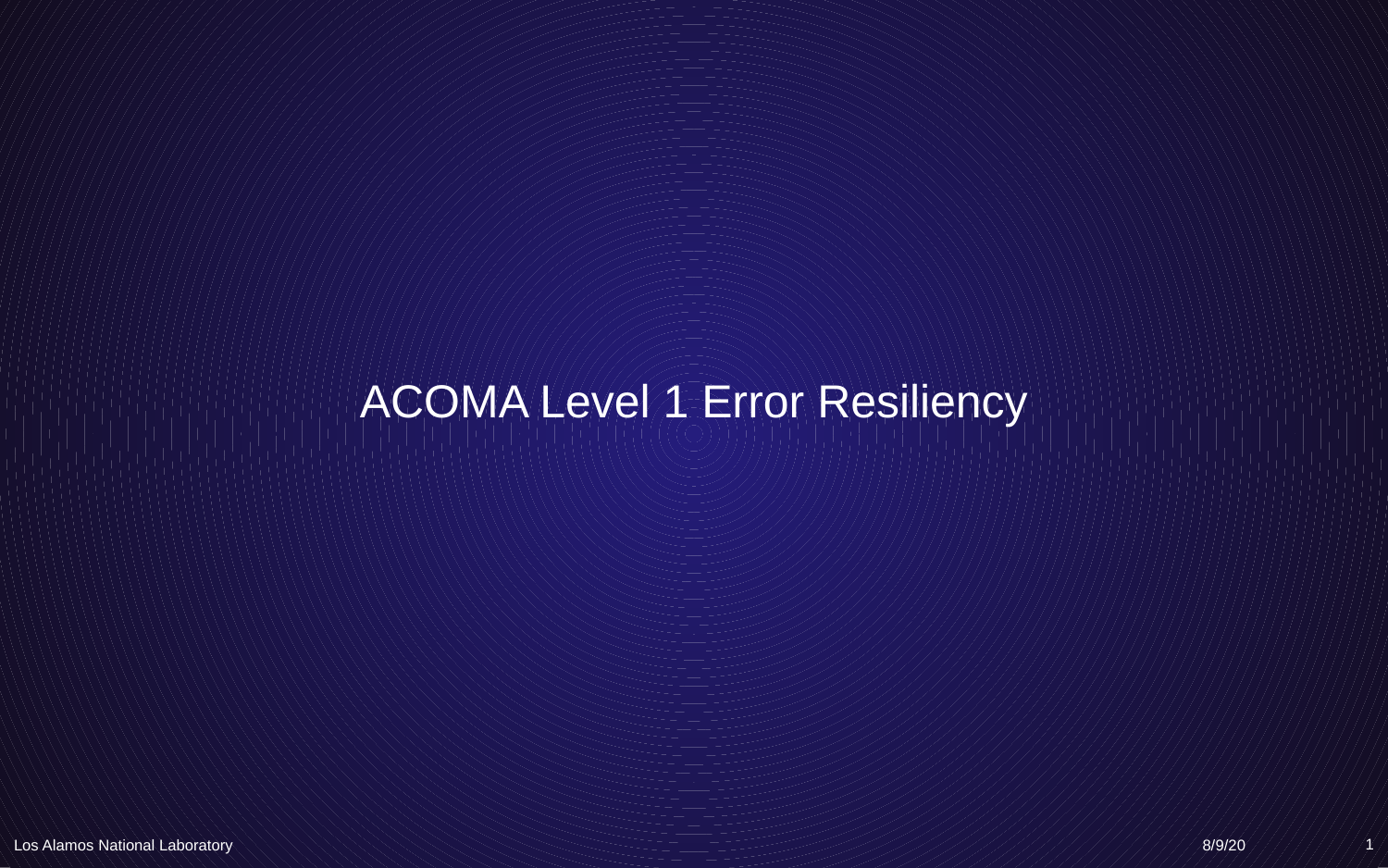

# ACOMA Level 1 Error Resiliency
Los Alamos National Laboratory
8/9/20
1